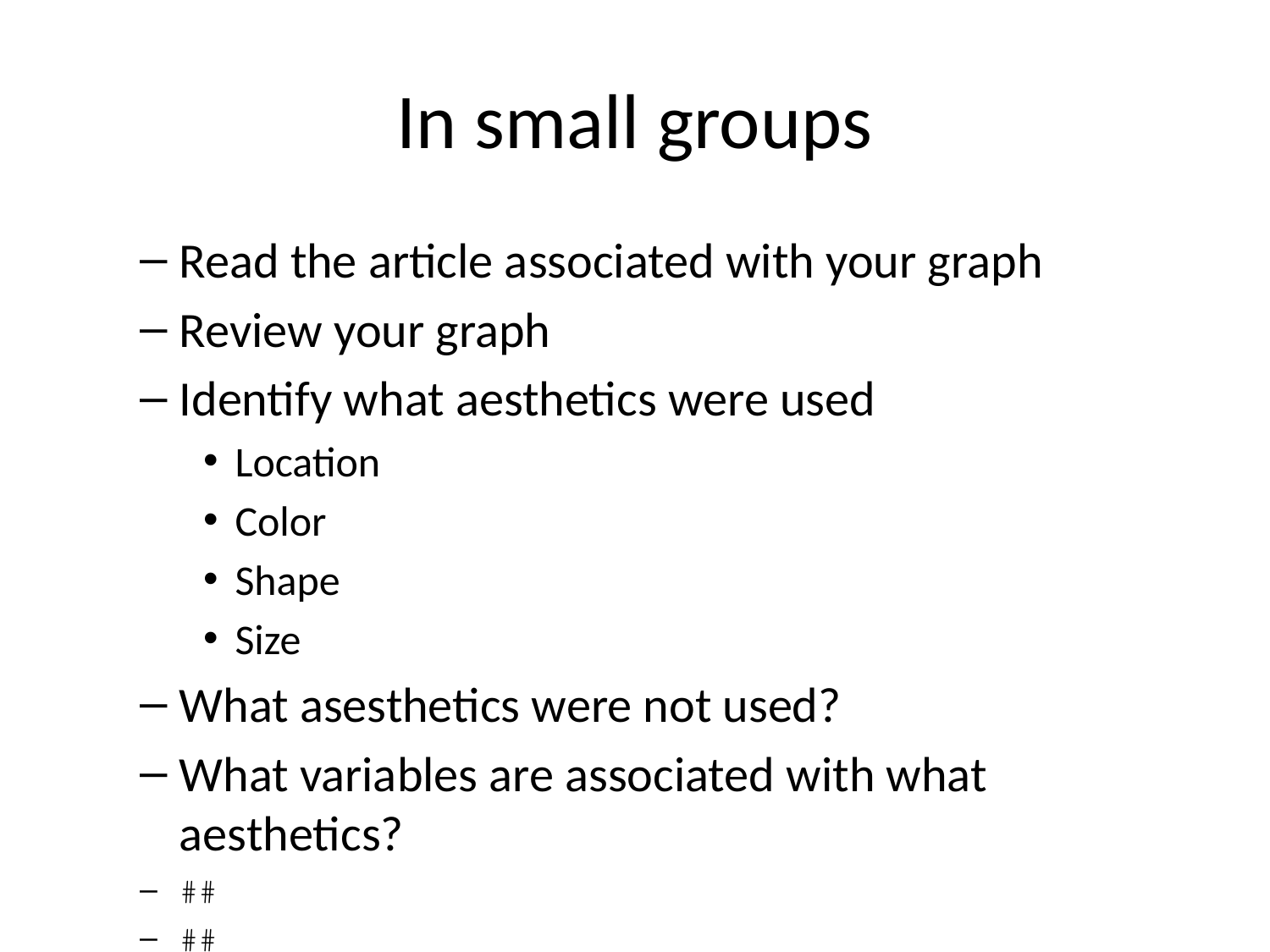

# In small groups
Read the article associated with your graph
Review your graph
Identify what aesthetics were used
Location
Color
Shape
Size
What asesthetics were not used?
What variables are associated with what aesthetics?
##
##
## #### Warning: obsolete code!